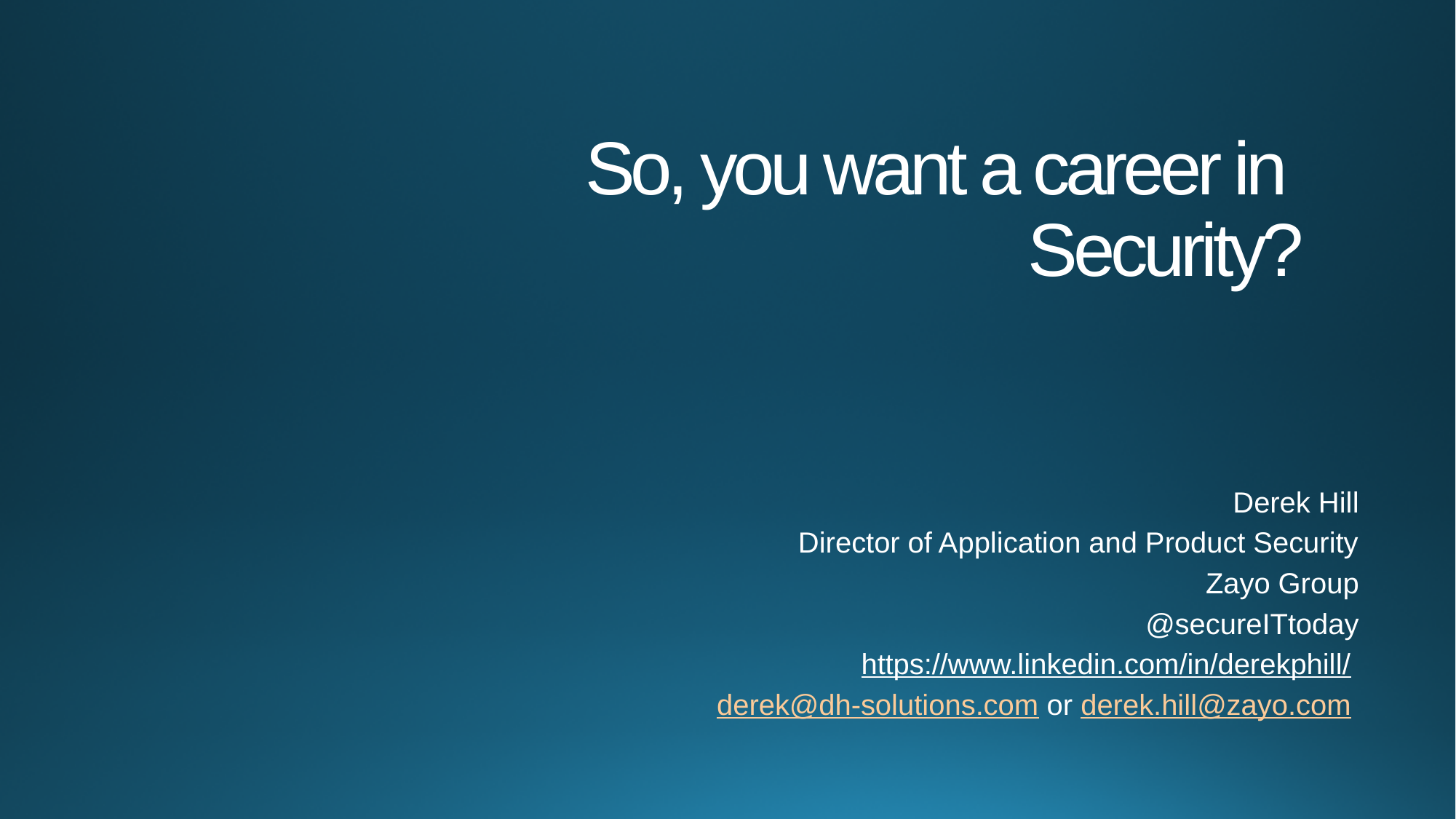

# So, you want a career in Security?
Derek Hill
Director of Application and Product Security
Zayo Group
@secureITtoday
https://www.linkedin.com/in/derekphill/
derek@dh-solutions.com or derek.hill@zayo.com